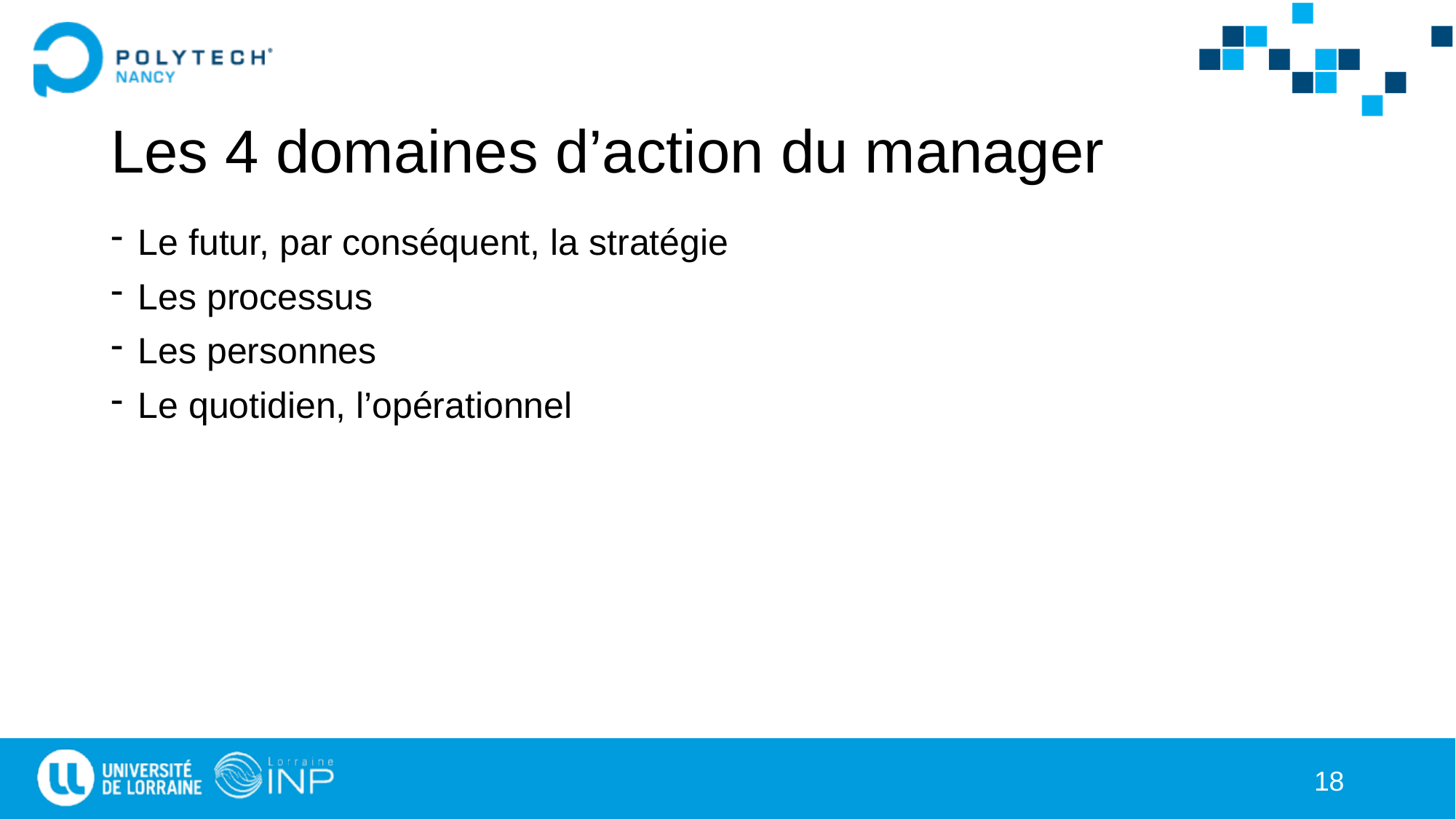

# Les 4 domaines d’action du manager
Le futur, par conséquent, la stratégie
Les processus
Les personnes
Le quotidien, l’opérationnel